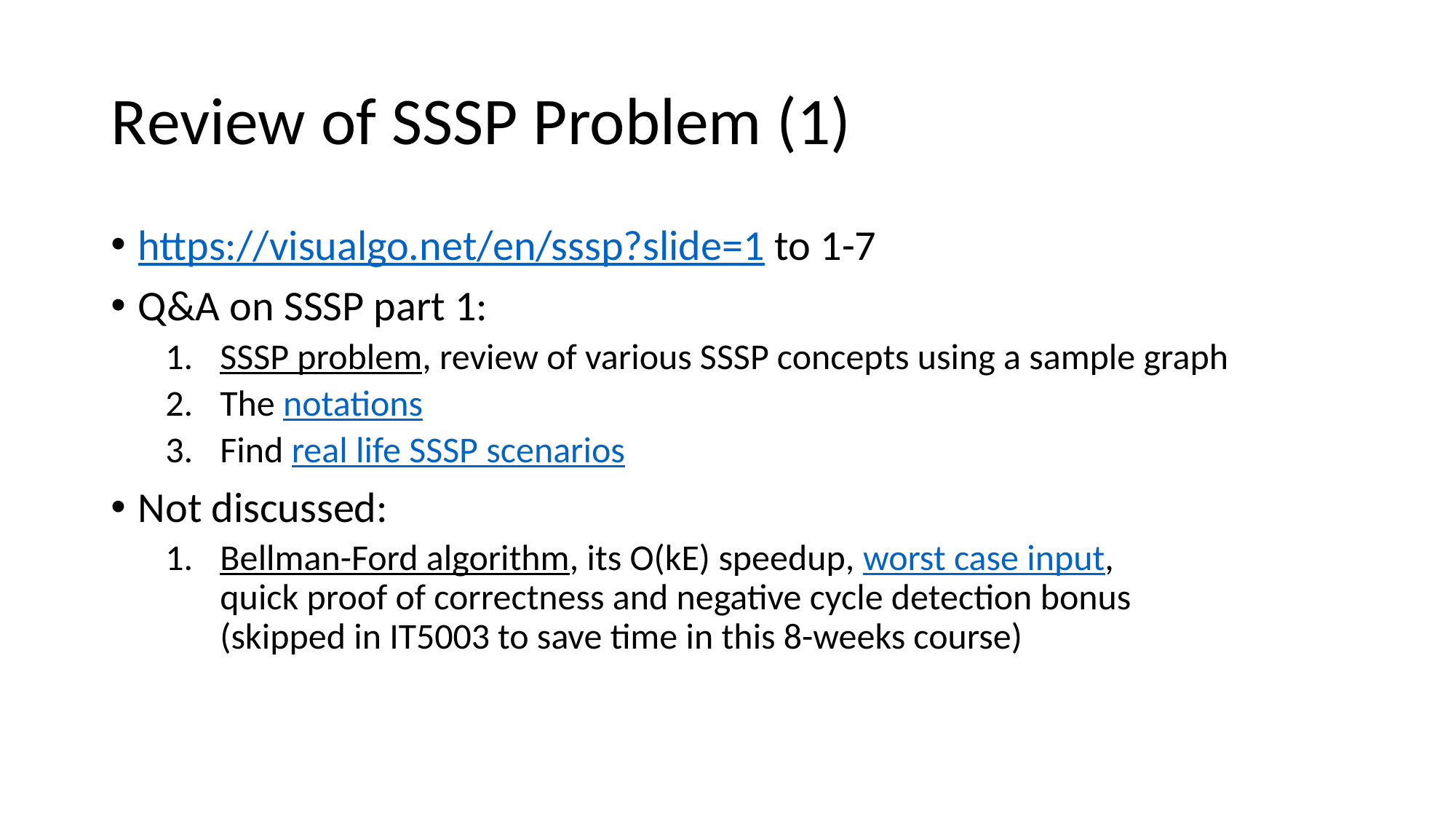

# Review of SSSP Problem (1)
https://visualgo.net/en/sssp?slide=1 to 1-7
Q&A on SSSP part 1:
SSSP problem, review of various SSSP concepts using a sample graph
The notations
Find real life SSSP scenarios
Not discussed:
Bellman-Ford algorithm, its O(kE) speedup, worst case input,
quick proof of correctness and negative cycle detection bonus
(skipped in IT5003 to save time in this 8-weeks course)